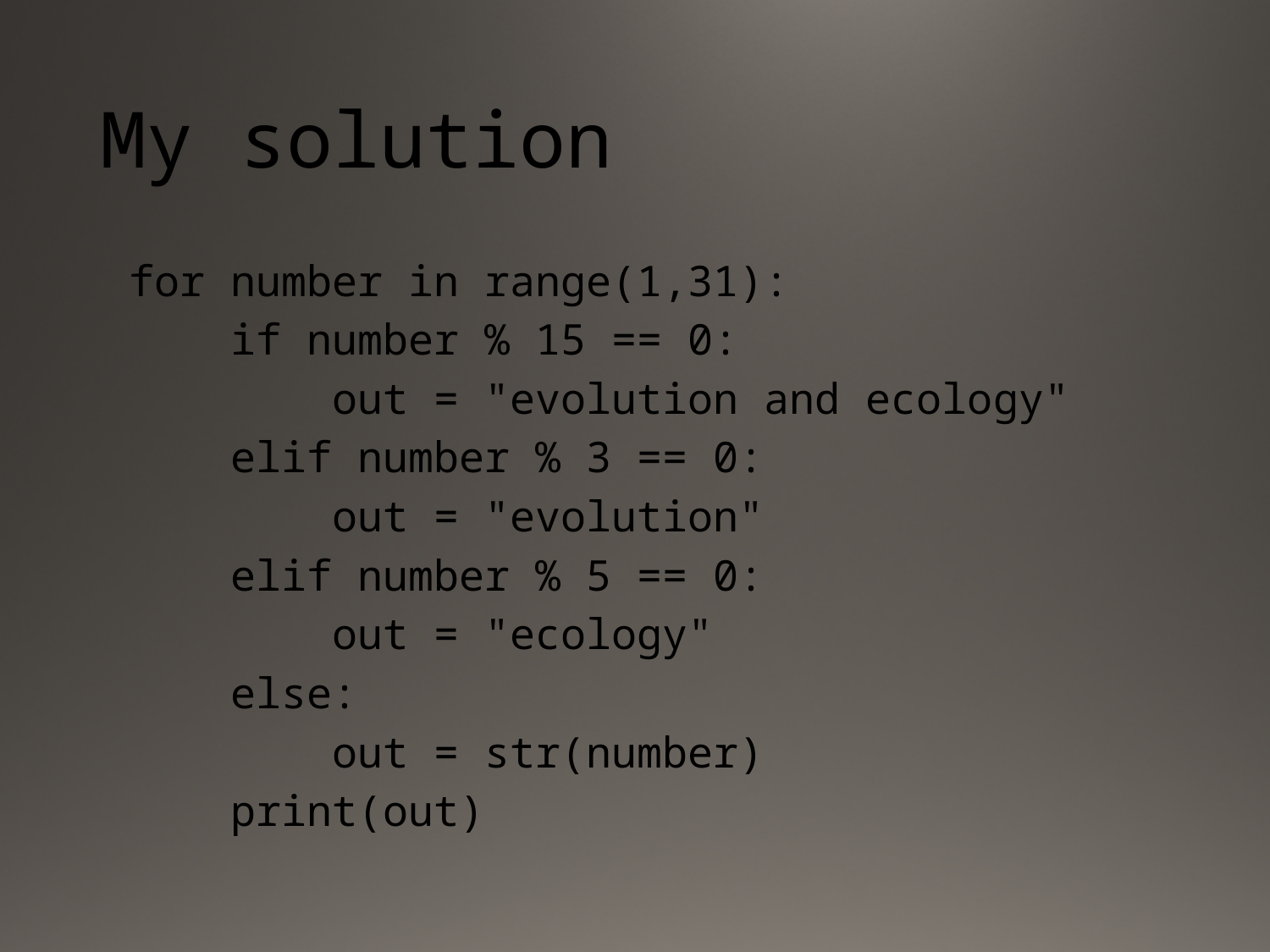

# My solution
for number in range(1,31):
    if number % 15 == 0:
        out = "evolution and ecology"
    elif number % 3 == 0:
        out = "evolution"
    elif number % 5 == 0:
        out = "ecology"
    else:
        out = str(number)
    print(out)